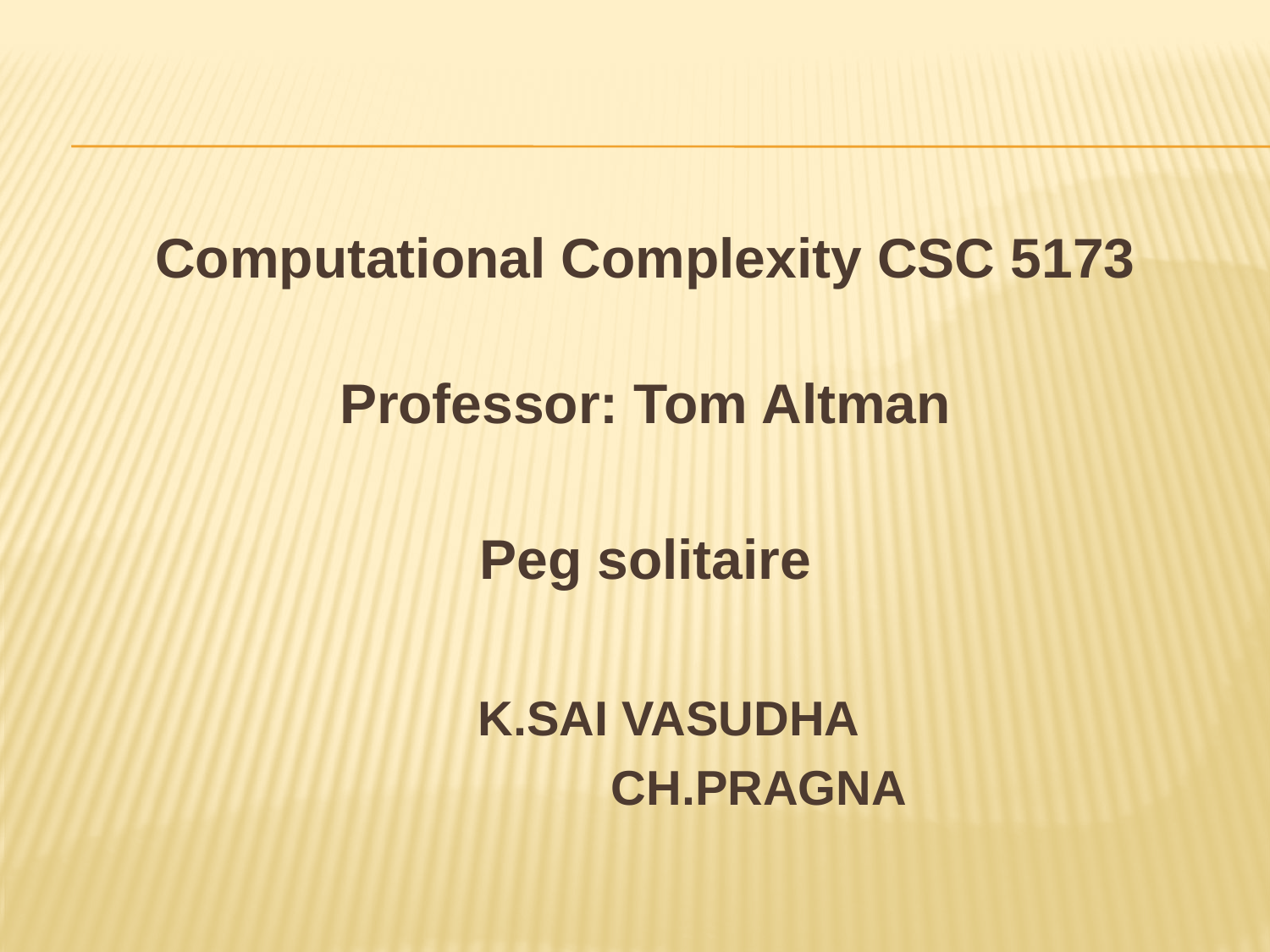

#
Computational Complexity CSC 5173
Professor: Tom Altman

Peg solitaire

							K.SAI VASUDHA
            				    CH.PRAGNA